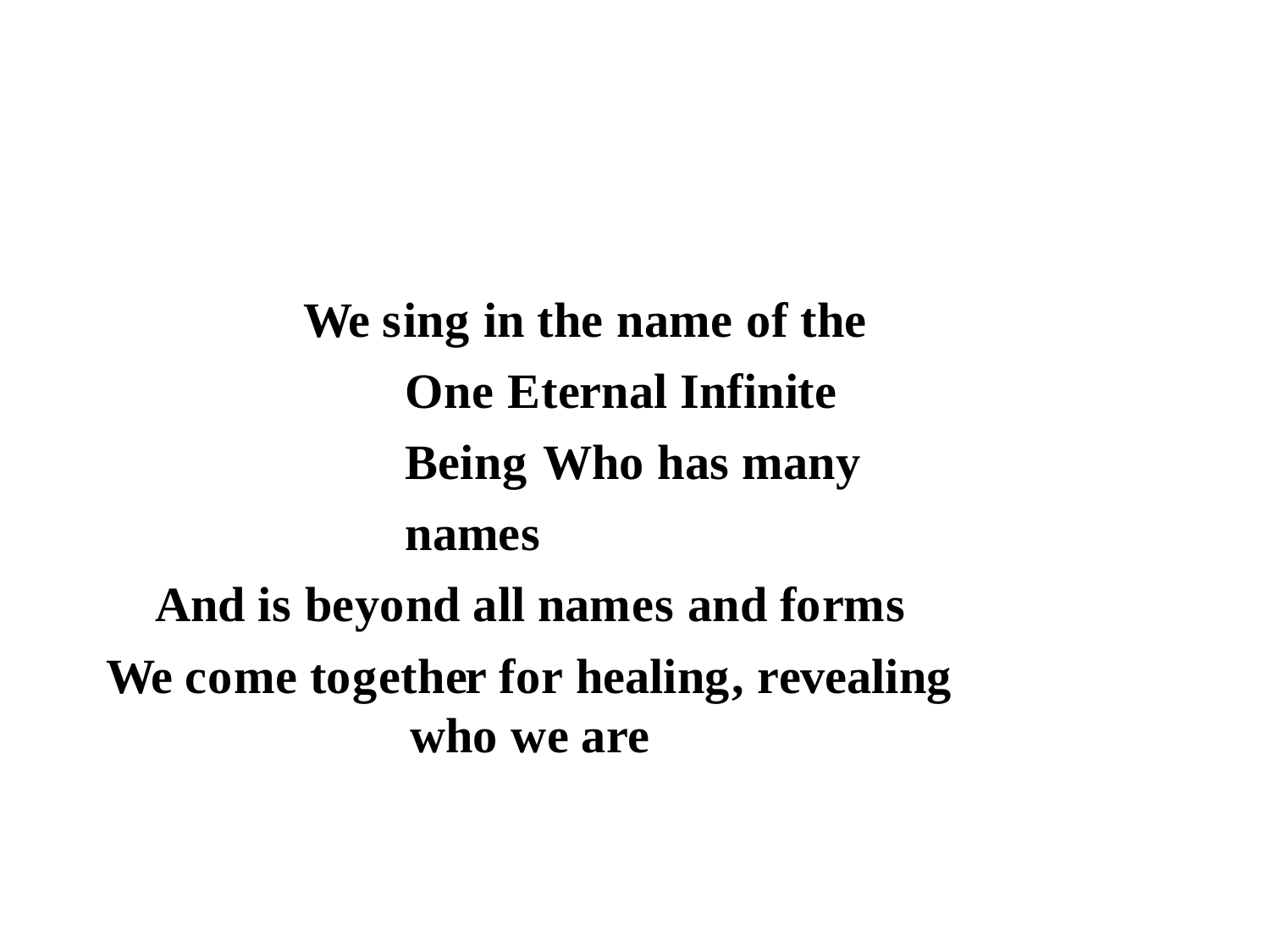

We sing in the name of the One Eternal Infinite Being Who has many names
And is beyond all names and forms
We come together for healing, revealing who we are